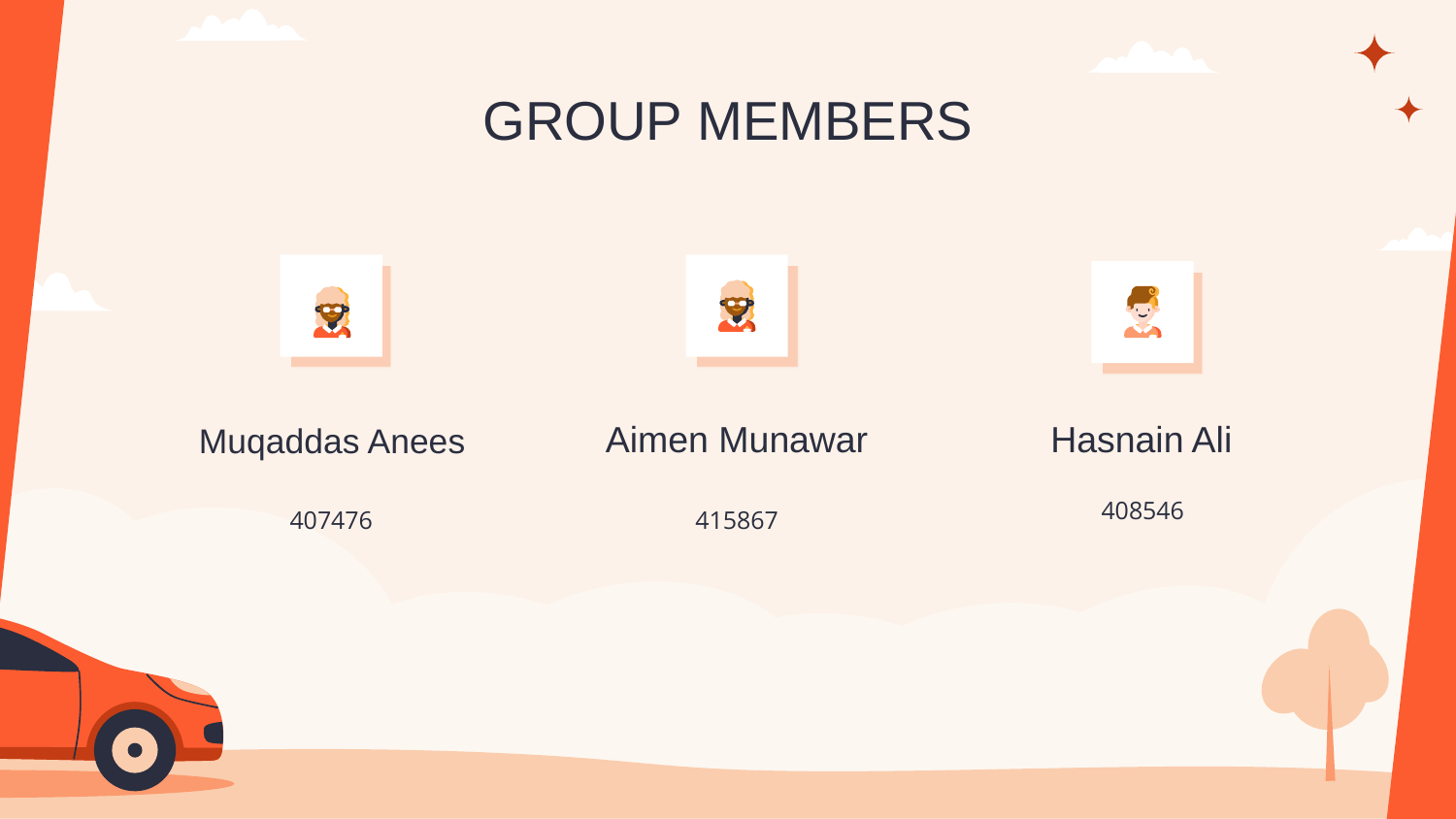

# GROUP MEMBERS

Muqaddas Anees
Hasnain Ali
Aimen Munawar
408546
407476
415867